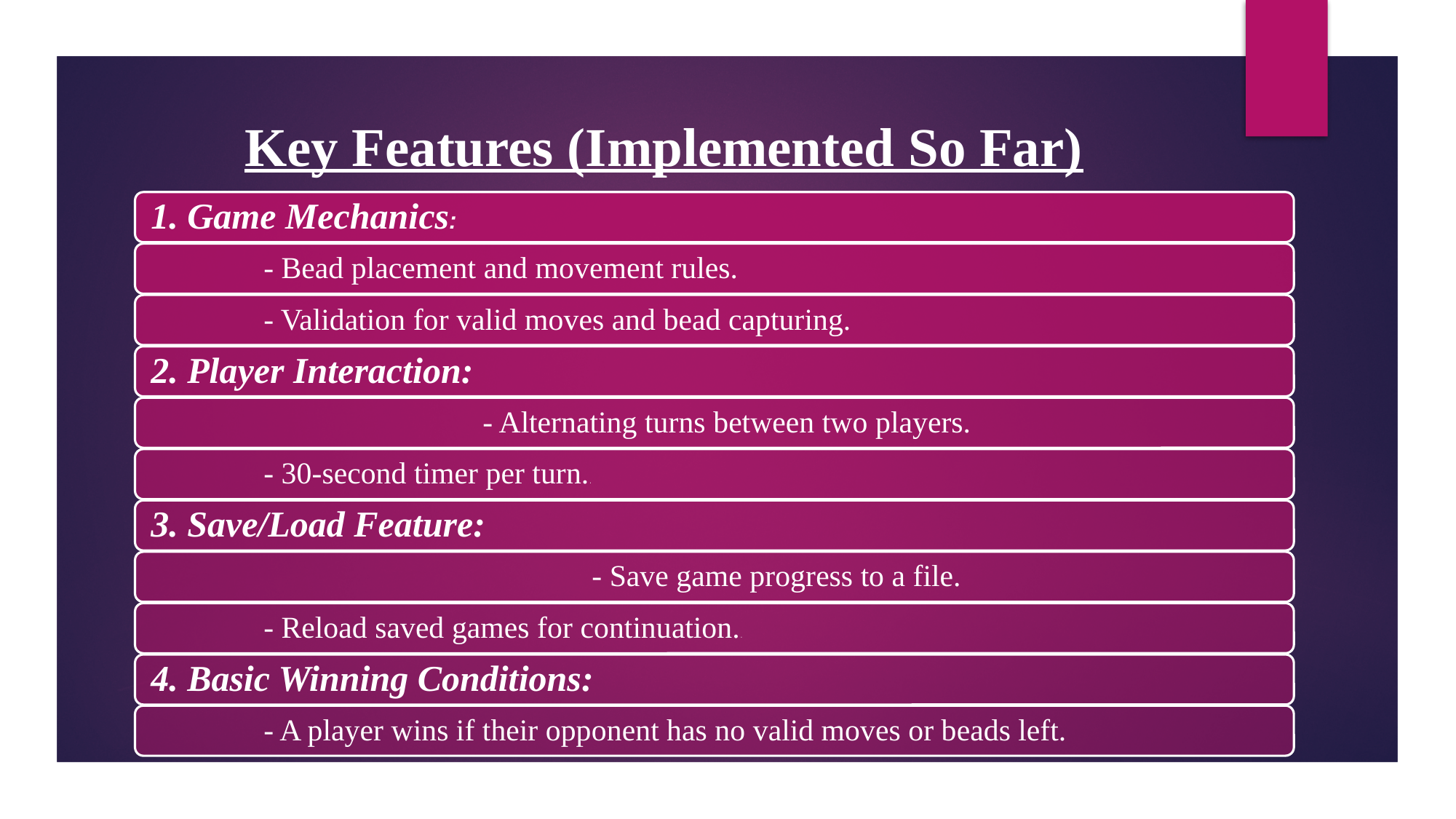

# Key Features (Implemented So Far)
1. Game Mechanics:
               - Bead placement and movement rules.
               - Validation for valid moves and bead capturing.
2. Player Interaction:
               			      - Alternating turns between two players.
               - 30-second timer per turn..
3. Save/Load Feature:
				      - Save game progress to a file.
               - Reload saved games for continuation..
4. Basic Winning Conditions:
               - A player wins if their opponent has no valid moves or beads left.